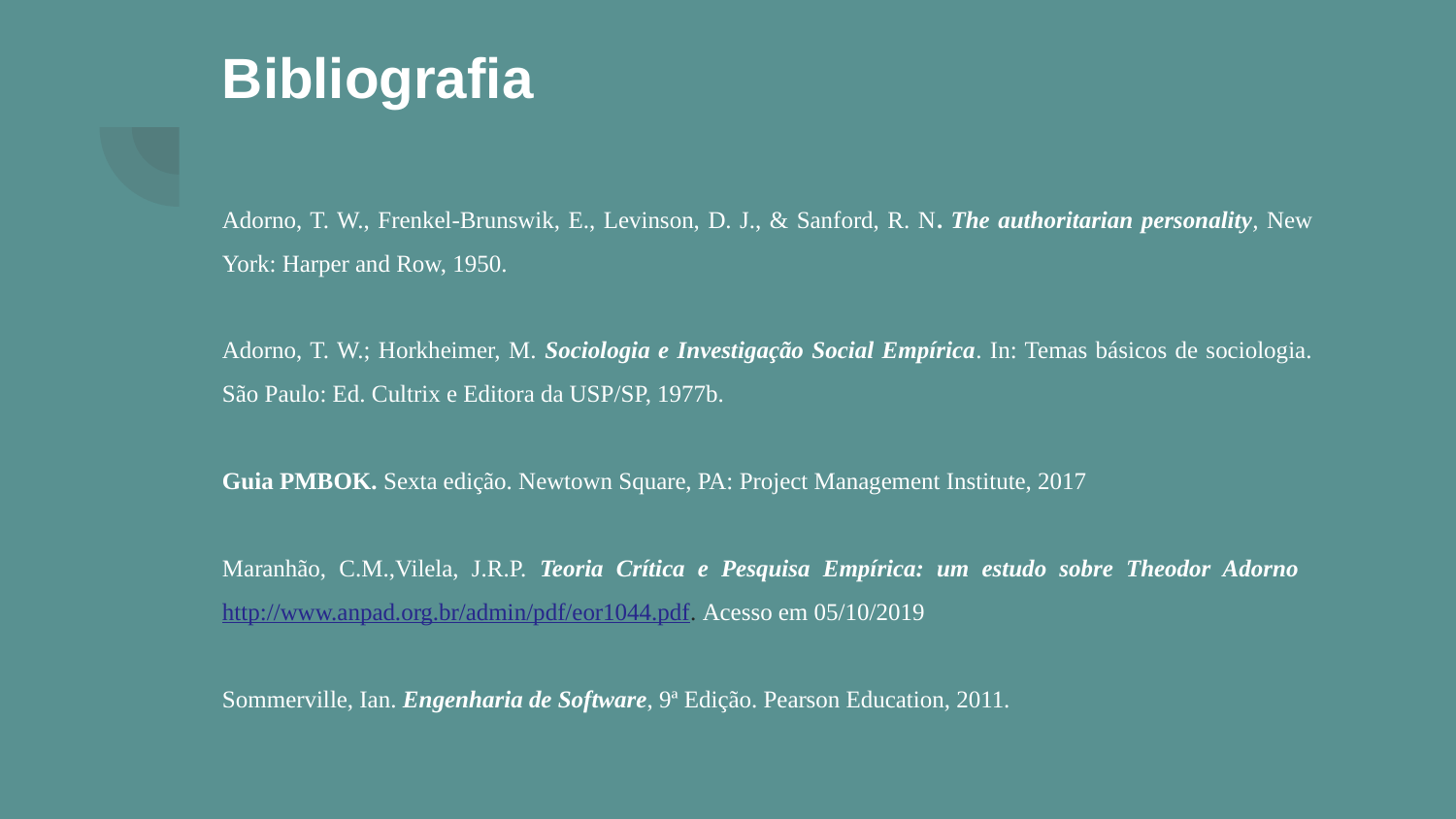

# Bibliografia
Adorno, T. W., Frenkel-Brunswik, E., Levinson, D. J., & Sanford, R. N. The authoritarian personality, New York: Harper and Row, 1950.

Adorno, T. W.; Horkheimer, M. Sociologia e Investigação Social Empírica. In: Temas básicos de sociologia. São Paulo: Ed. Cultrix e Editora da USP/SP, 1977b.

Guia PMBOK. Sexta edição. Newtown Square, PA: Project Management Institute, 2017

Maranhão, C.M.,Vilela, J.R.P. Teoria Crítica e Pesquisa Empírica: um estudo sobre Theodor Adorno  http://www.anpad.org.br/admin/pdf/eor1044.pdf. Acesso em 05/10/2019

Sommerville, Ian. Engenharia de Software, 9ª Edição. Pearson Education, 2011.